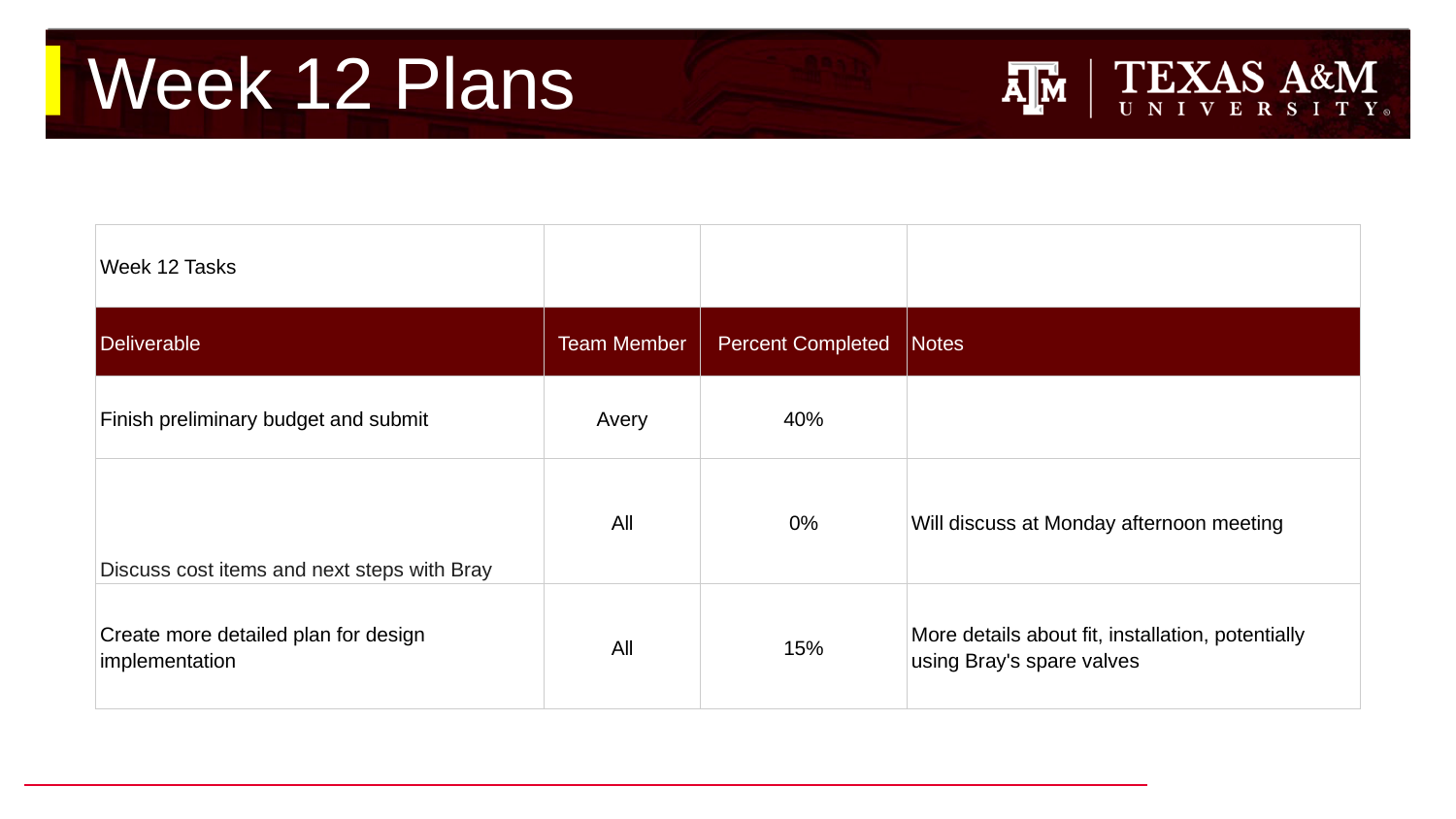

# Week 12 Plans
| Week 12 Tasks |  |  |  |
| --- | --- | --- | --- |
| Deliverable | Team Member | Percent Completed | Notes |
| Finish preliminary budget and submit | Avery | 40% |  |
| Discuss cost items and next steps with Bray | All | 0% | Will discuss at Monday afternoon meeting |
| Create more detailed plan for design implementation | All | 15% | More details about fit, installation, potentially using Bray's spare valves |